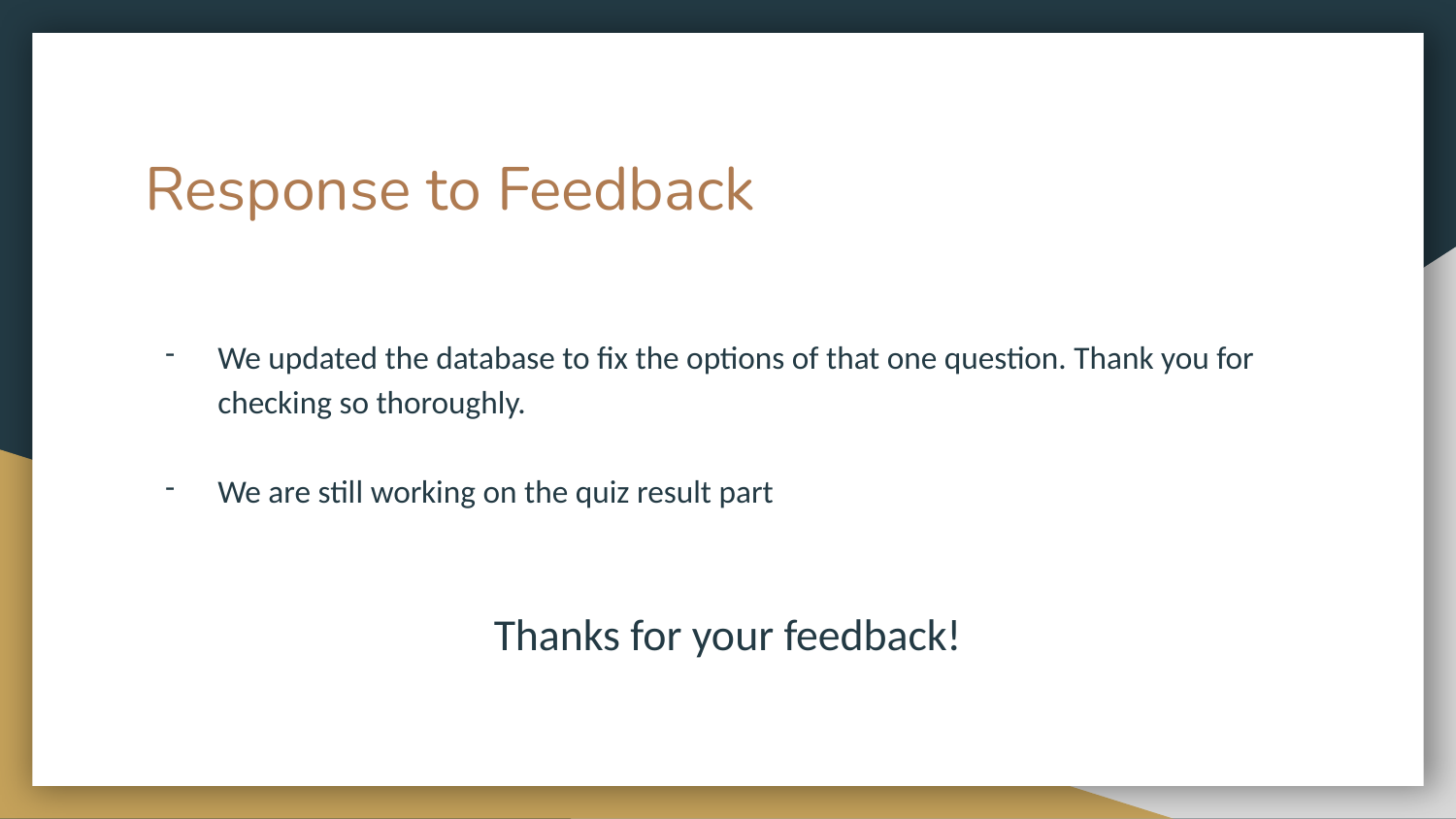

# Response to Feedback

We updated the database to fix the options of that one question. Thank you for checking so thoroughly.

We are still working on the quiz result part

Thanks for your feedback!